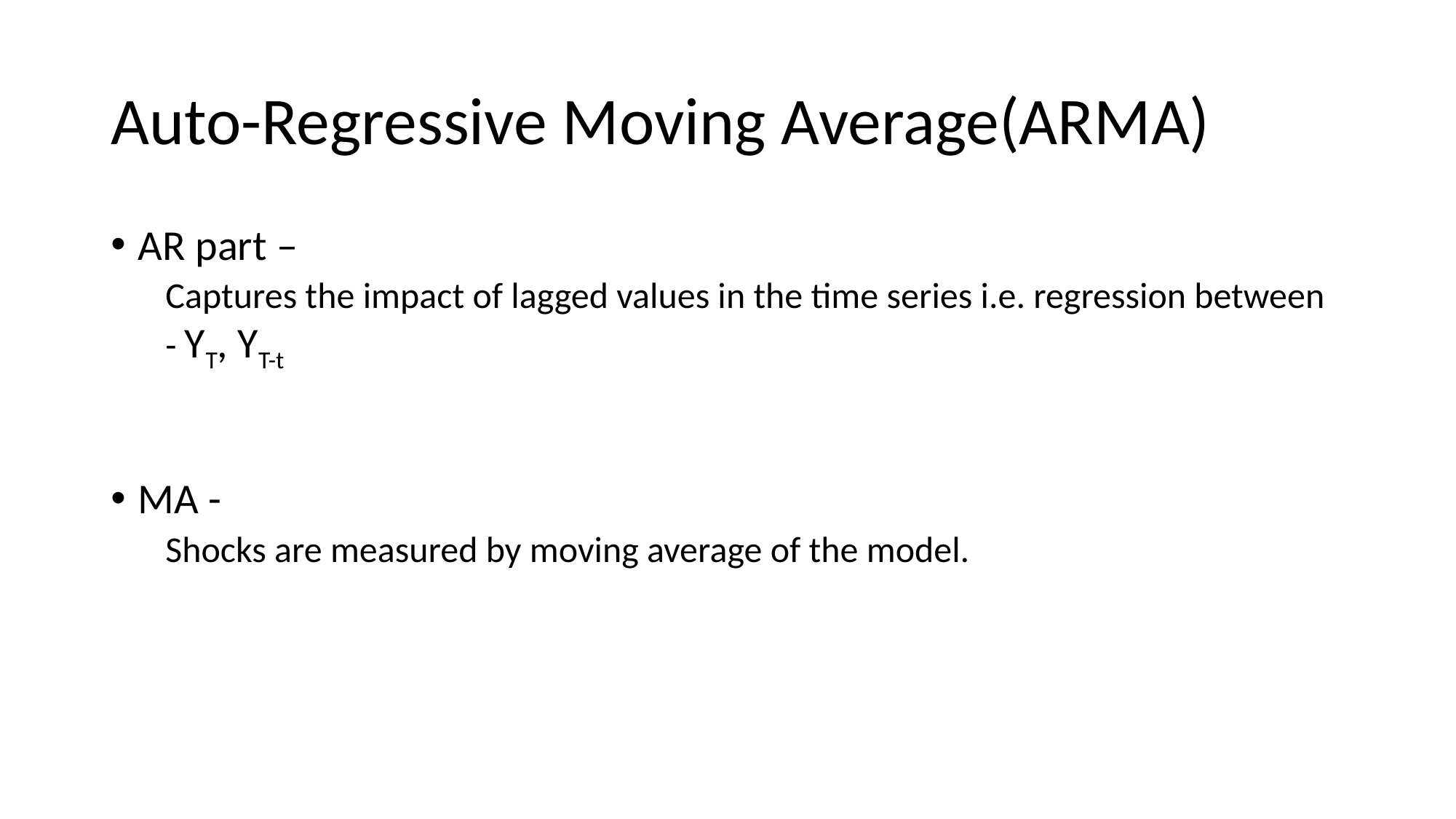

# Auto-Regressive Moving Average(ARMA)
AR part –
Captures the impact of lagged values in the time series i.e. regression between - YT, YT-t

MA -
Shocks are measured by moving average of the model.